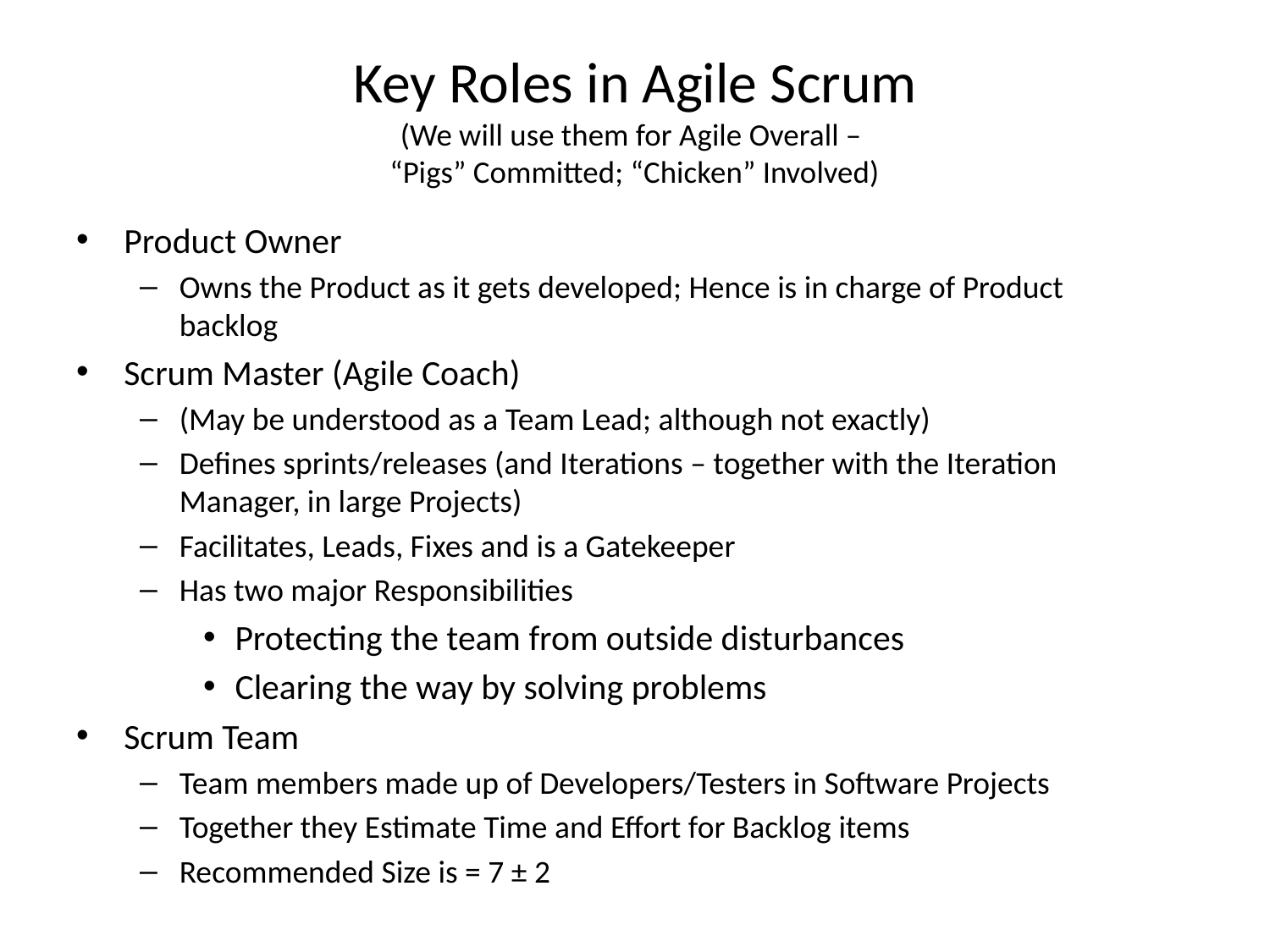

# Key Roles in Agile Scrum (We will use them for Agile Overall – “Pigs” Committed; “Chicken” Involved)
Product Owner
Owns the Product as it gets developed; Hence is in charge of Product backlog
Scrum Master (Agile Coach)
(May be understood as a Team Lead; although not exactly)
Defines sprints/releases (and Iterations – together with the Iteration Manager, in large Projects)
Facilitates, Leads, Fixes and is a Gatekeeper
Has two major Responsibilities
Protecting the team from outside disturbances
Clearing the way by solving problems
Scrum Team
Team members made up of Developers/Testers in Software Projects
Together they Estimate Time and Effort for Backlog items
Recommended Size is = 7 ± 2